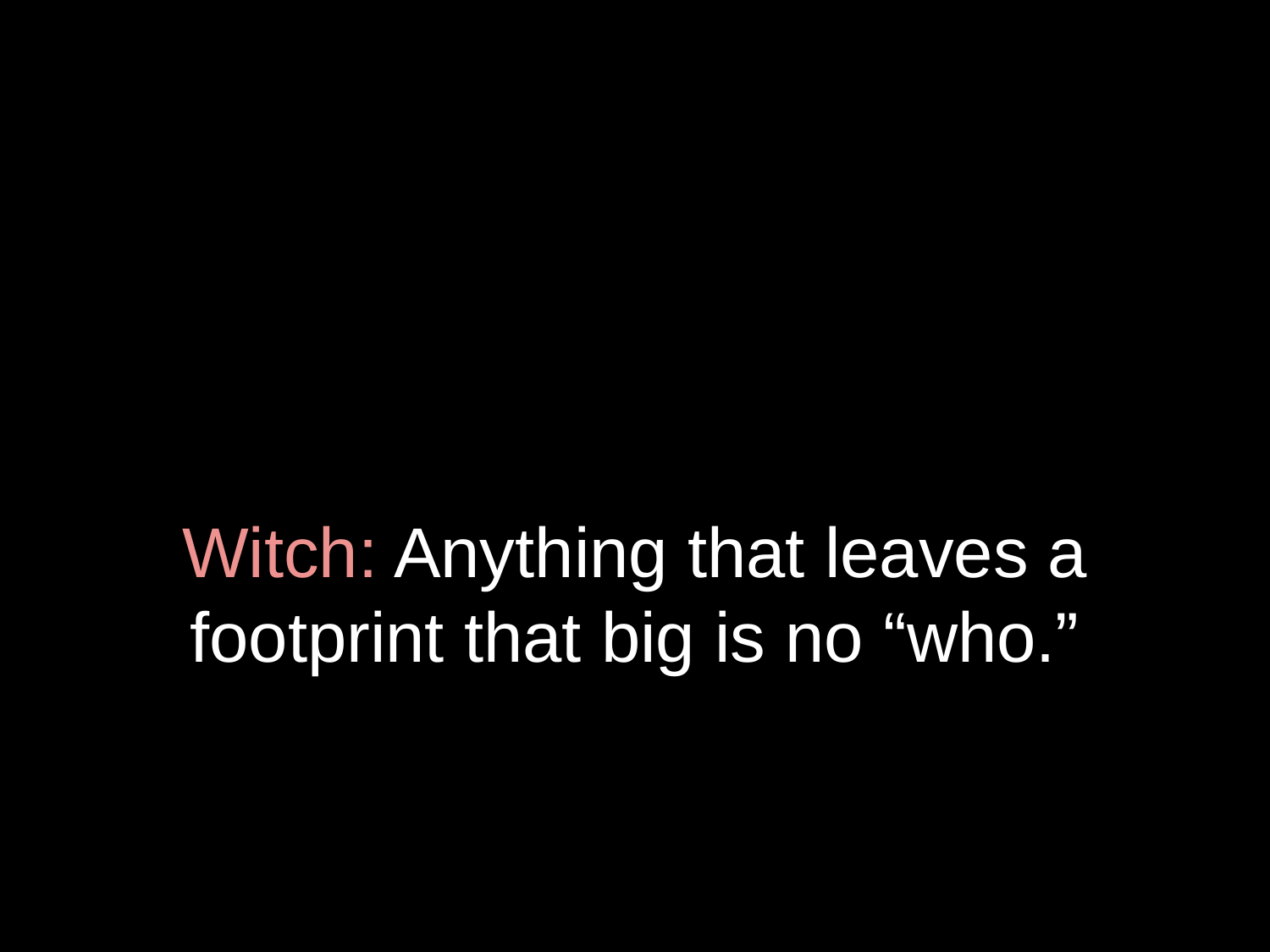

# Witch: Anything that leaves a footprint that big is no “who.”